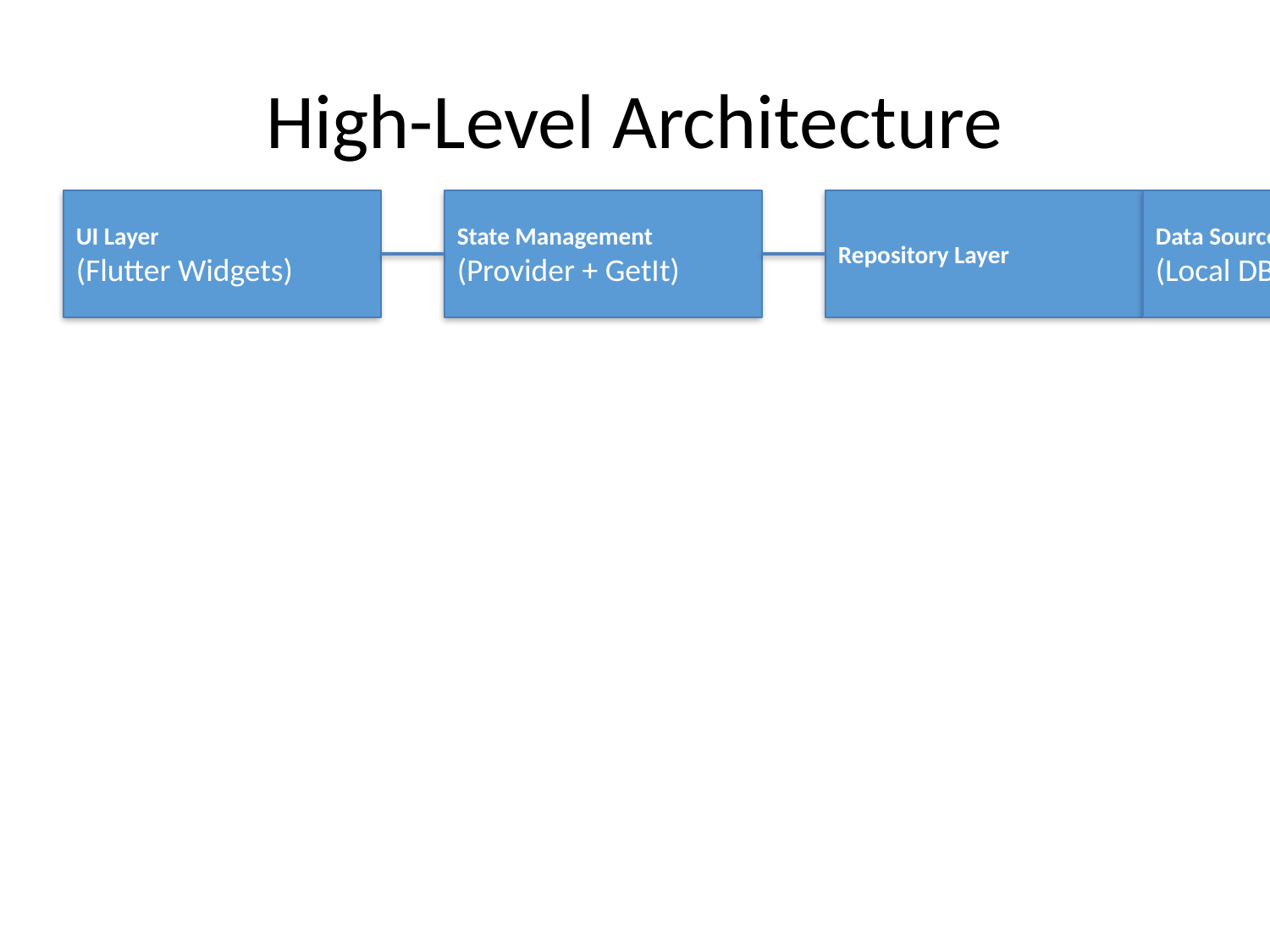

# High-Level Architecture
UI Layer
(Flutter Widgets)
State Management
(Provider + GetIt)
Repository Layer
Data Sources
(Local DB + Firebase)